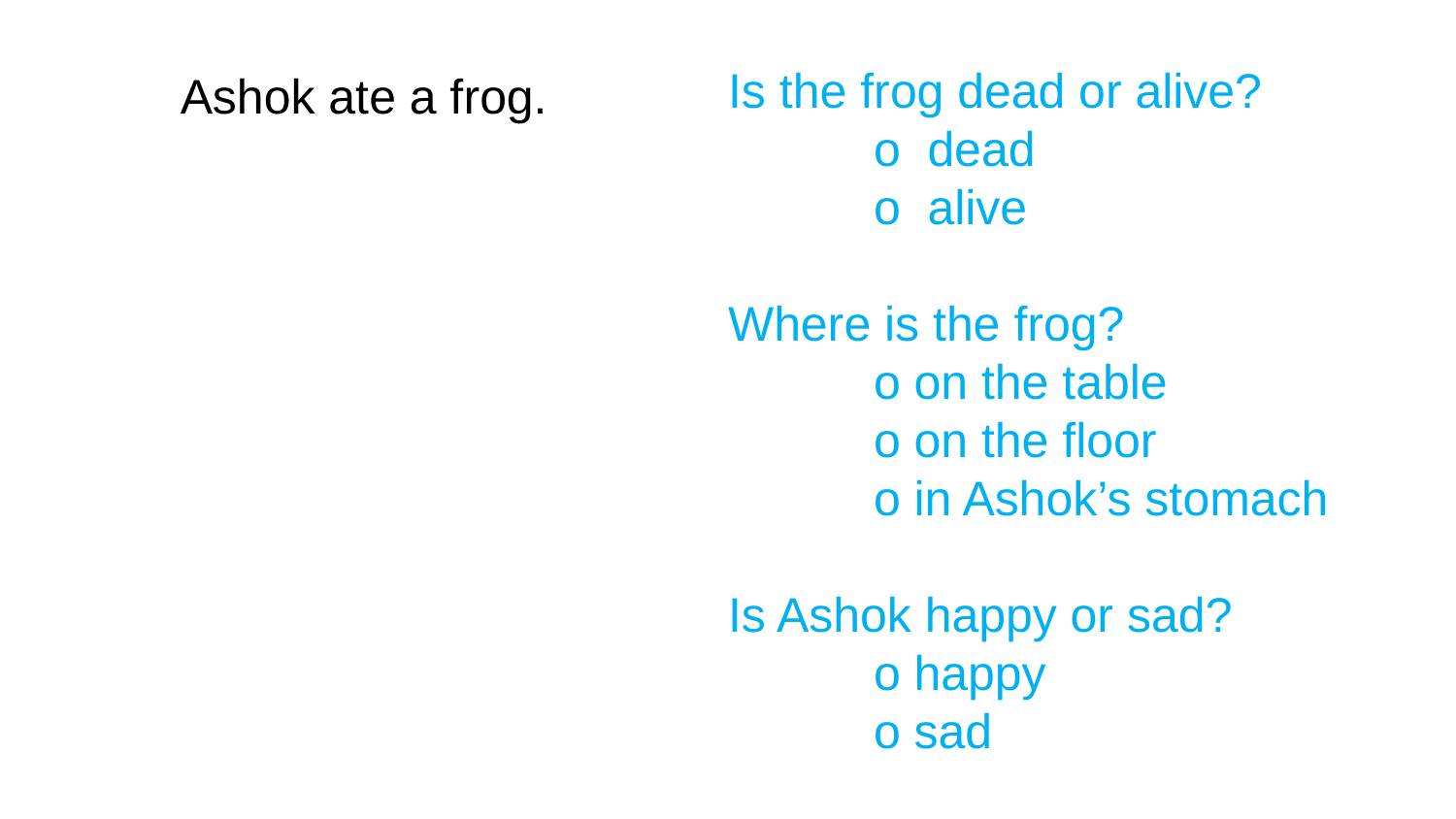

Ashok ate a frog.
Is the frog dead or alive?
	ο  dead
	ο  alive

Where is the frog?
	ο on the table
	ο on the floor
	ο in Ashok’s stomach

Is Ashok happy or sad?
	ο happy
	ο sad